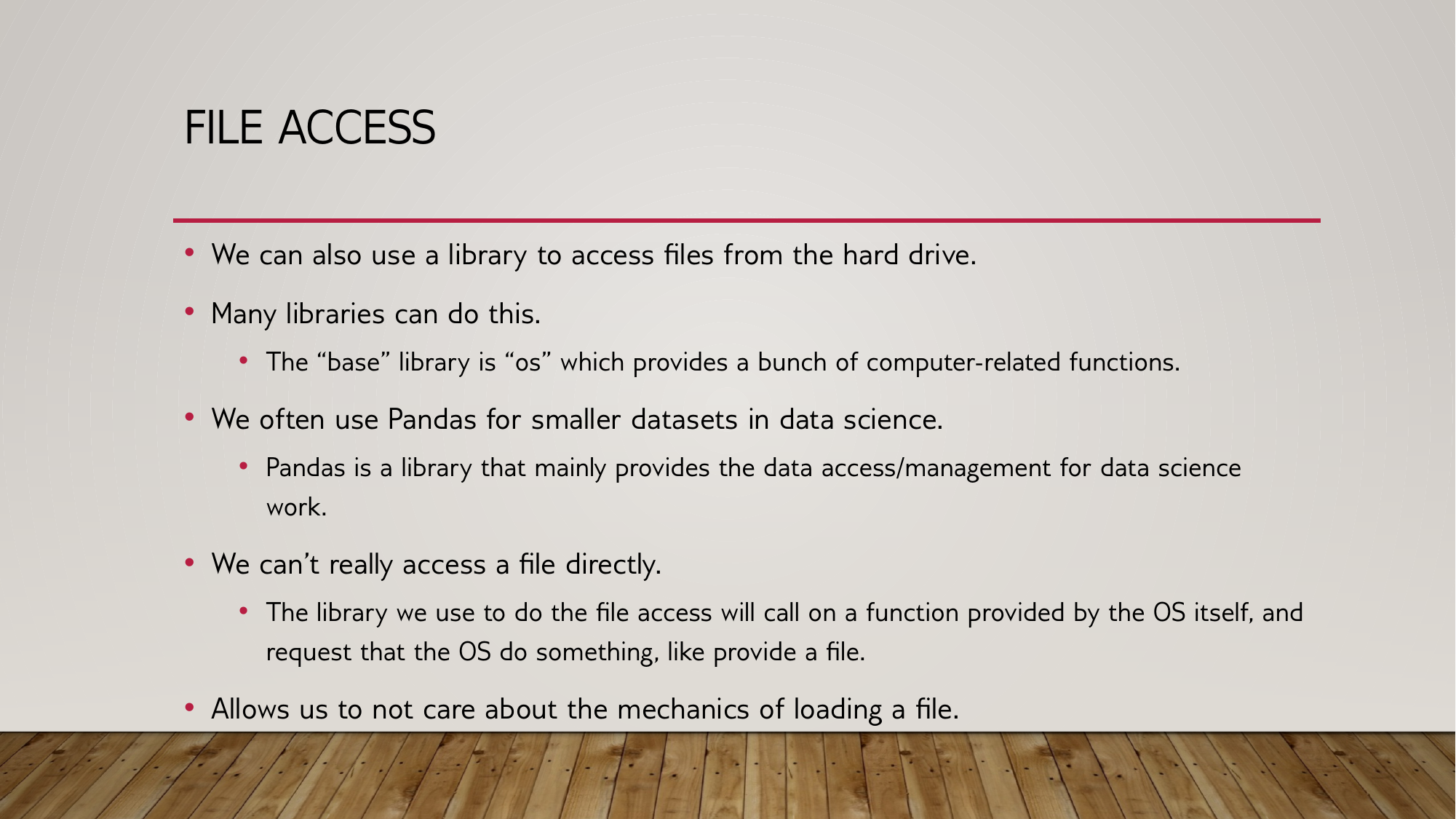

# File Access
We can also use a library to access files from the hard drive.
Many libraries can do this.
The “base” library is “os” which provides a bunch of computer-related functions.
We often use Pandas for smaller datasets in data science.
Pandas is a library that mainly provides the data access/management for data science work.
We can’t really access a file directly.
The library we use to do the file access will call on a function provided by the OS itself, and request that the OS do something, like provide a file.
Allows us to not care about the mechanics of loading a file.